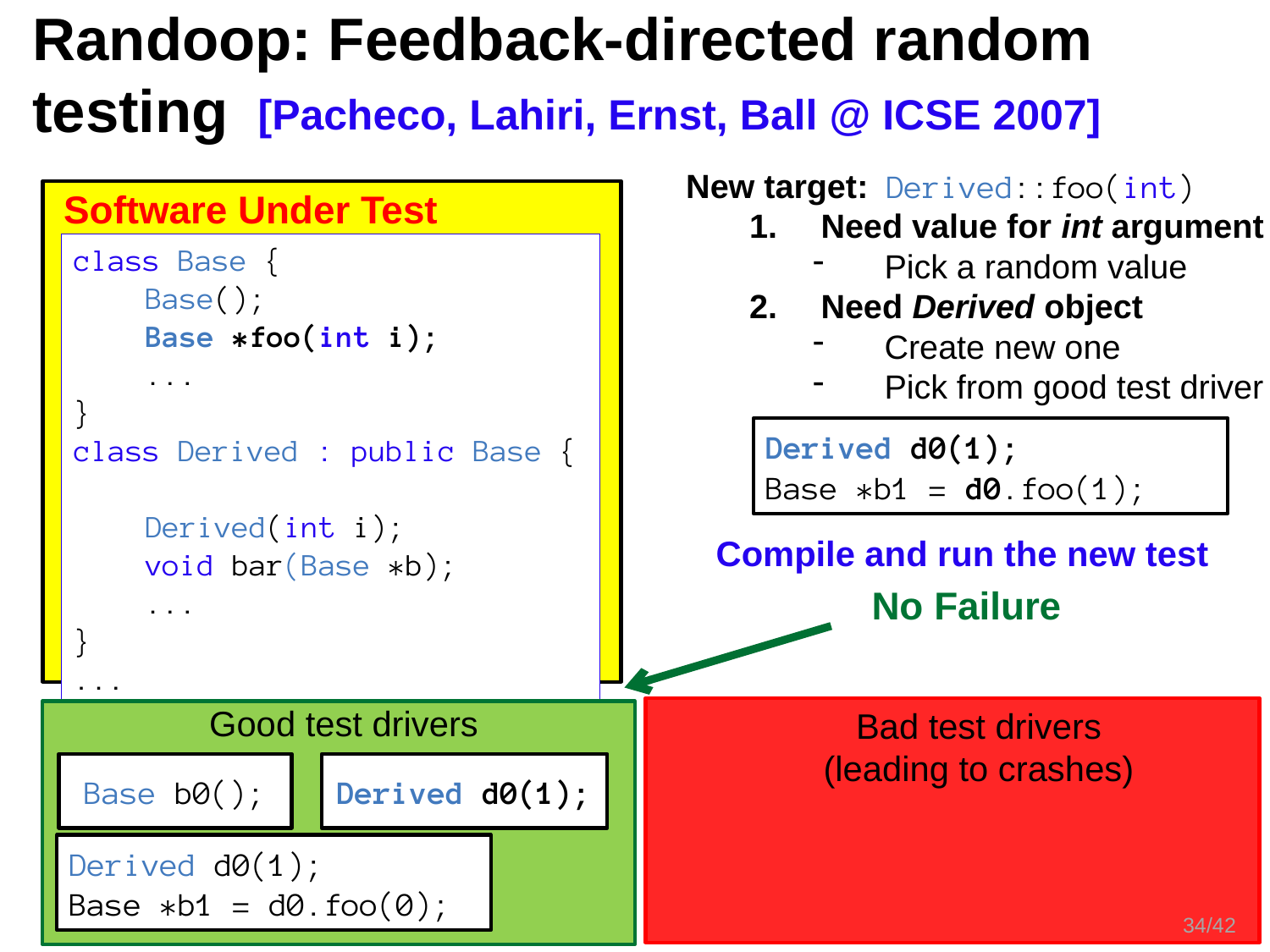

Randoop: Feedback-directed random
testing
[Pacheco, Lahiri, Ernst, Ball @ ICSE 2007]
New target: Derived::foo(int)
Need value for int argument
Pick a random value
Need Derived object
Create new one
Pick from good test driver

Software Under Test

class Base {
	Base();
	Base *foo(int i);
	...
}
class Derived : public Base {
	Derived(int i);
	void bar(Base *b);
	...
}
...
Derived d0(1);
Base *b1 = d0.foo(1);
Compile and run the new test
No Failure
Good test drivers
Bad test drivers
(leading to crashes)

Base b0();

Derived d0(1);

Derived d0(1);
Base *b1 = d0.foo(0);

34/42